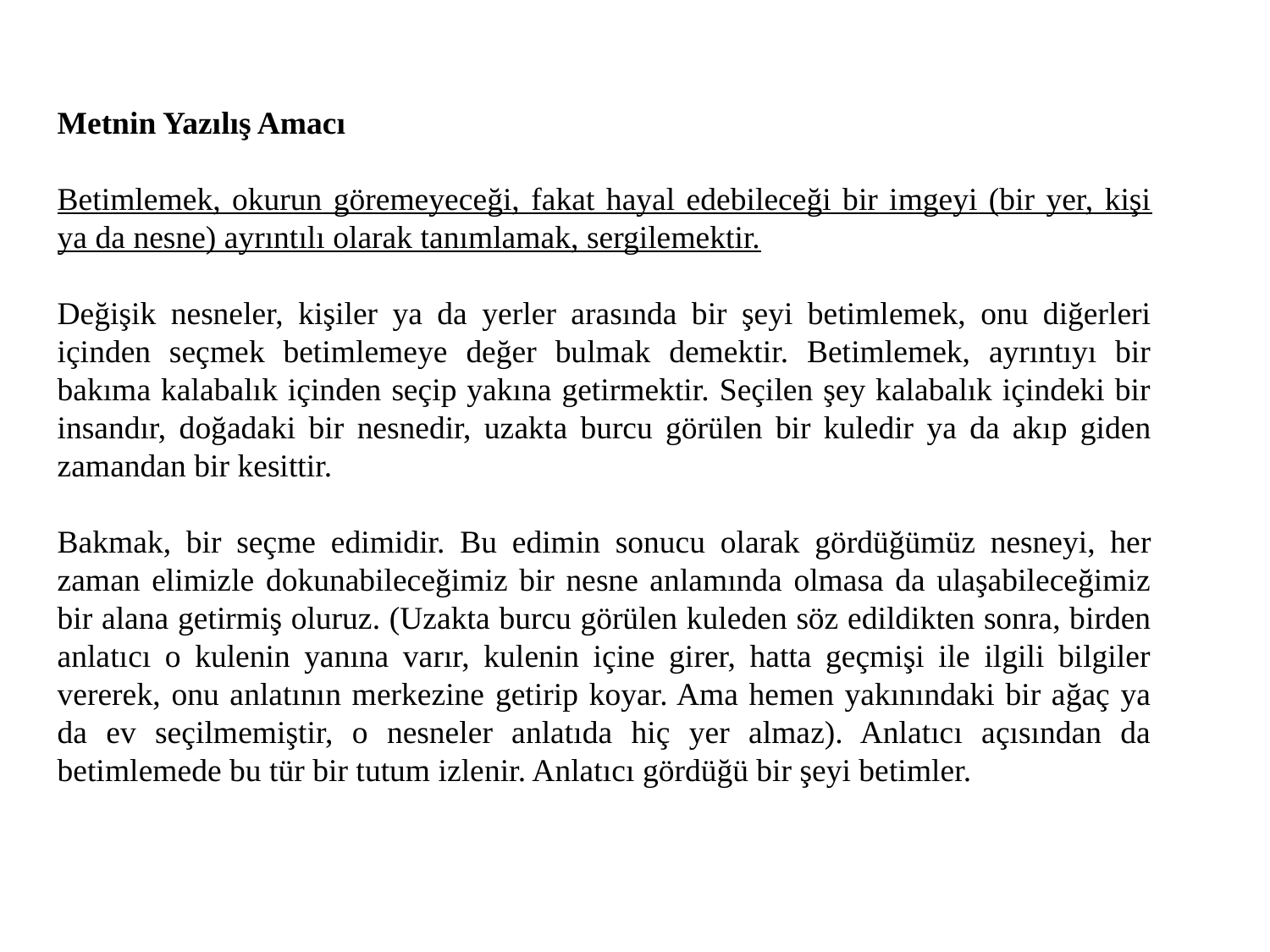

Metnin Yazılış Amacı

Betimlemek, okurun göremeyeceği, fakat hayal edebileceği bir imgeyi (bir yer, kişi ya da nesne) ayrıntılı olarak tanımlamak, sergilemektir.

Değişik nesneler, kişiler ya da yerler arasında bir şeyi betimlemek, onu diğerleri içinden seçmek betimlemeye değer bulmak demektir. Betimlemek, ayrıntıyı bir bakıma kalabalık içinden seçip yakına getirmektir. Seçilen şey kalabalık içindeki bir insandır, doğadaki bir nesnedir, uzakta burcu görülen bir kuledir ya da akıp giden zamandan bir kesittir.

Bakmak, bir seçme edimidir. Bu edimin sonucu olarak gördüğümüz nesneyi, her zaman elimizle dokunabileceğimiz bir nesne anlamında olmasa da ulaşabileceğimiz bir alana getirmiş oluruz. (Uzakta burcu görülen kuleden söz edildikten sonra, birden anlatıcı o kulenin yanına varır, kulenin içine girer, hatta geçmişi ile ilgili bilgiler vererek, onu anlatının merkezine getirip koyar. Ama hemen yakınındaki bir ağaç ya da ev seçilmemiştir, o nesneler anlatıda hiç yer almaz). Anlatıcı açısından da betimlemede bu tür bir tutum izlenir. Anlatıcı gördüğü bir şeyi betimler.